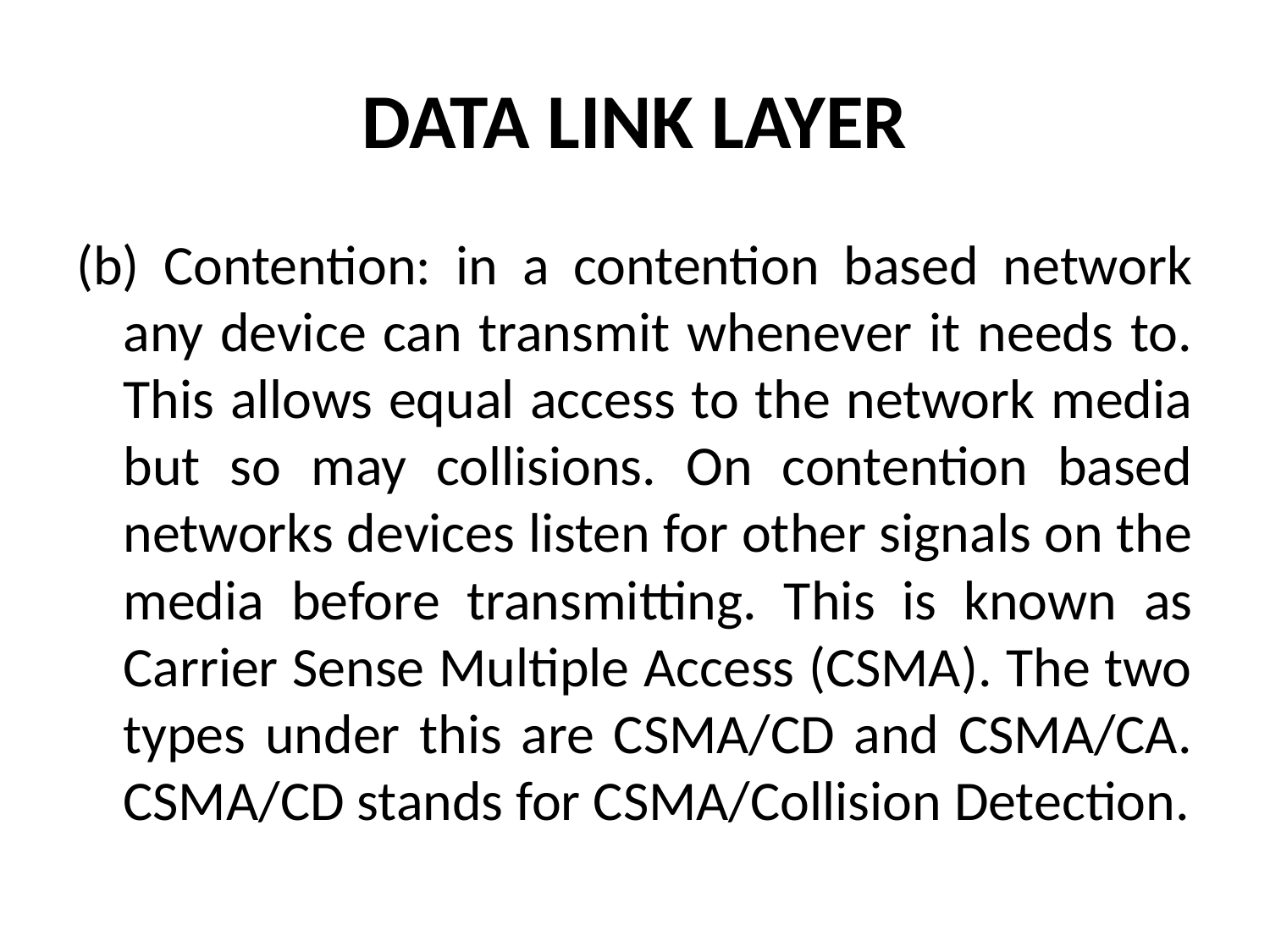

# DATA LINK LAYER
(b) Contention: in a contention based network any device can transmit whenever it needs to. This allows equal access to the network media but so may collisions. On contention based networks devices listen for other signals on the media before transmitting. This is known as Carrier Sense Multiple Access (CSMA). The two types under this are CSMA/CD and CSMA/CA. CSMA/CD stands for CSMA/Collision Detection.